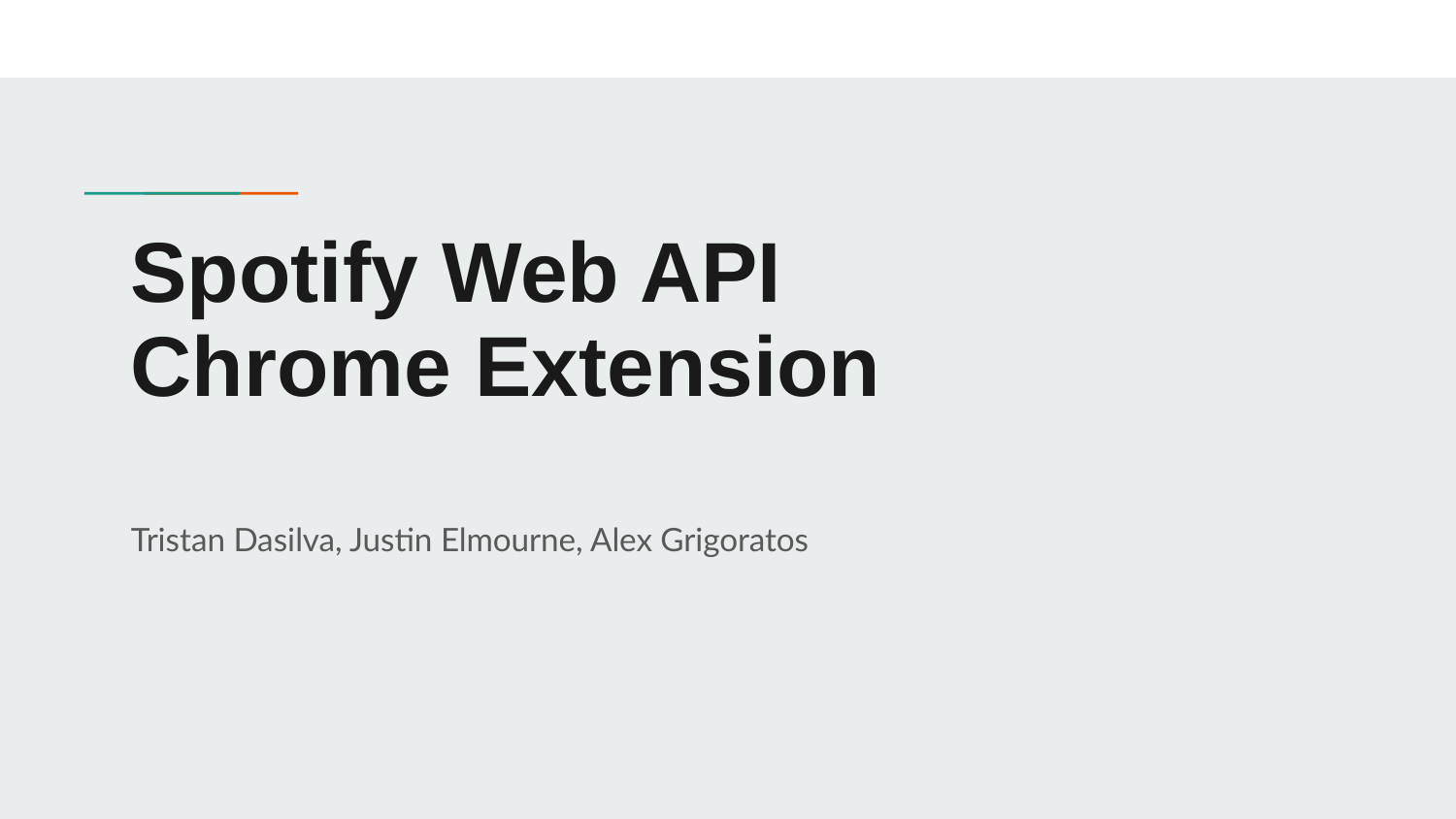

# Spotify Web API
Chrome Extension
Tristan Dasilva, Justin Elmourne, Alex Grigoratos